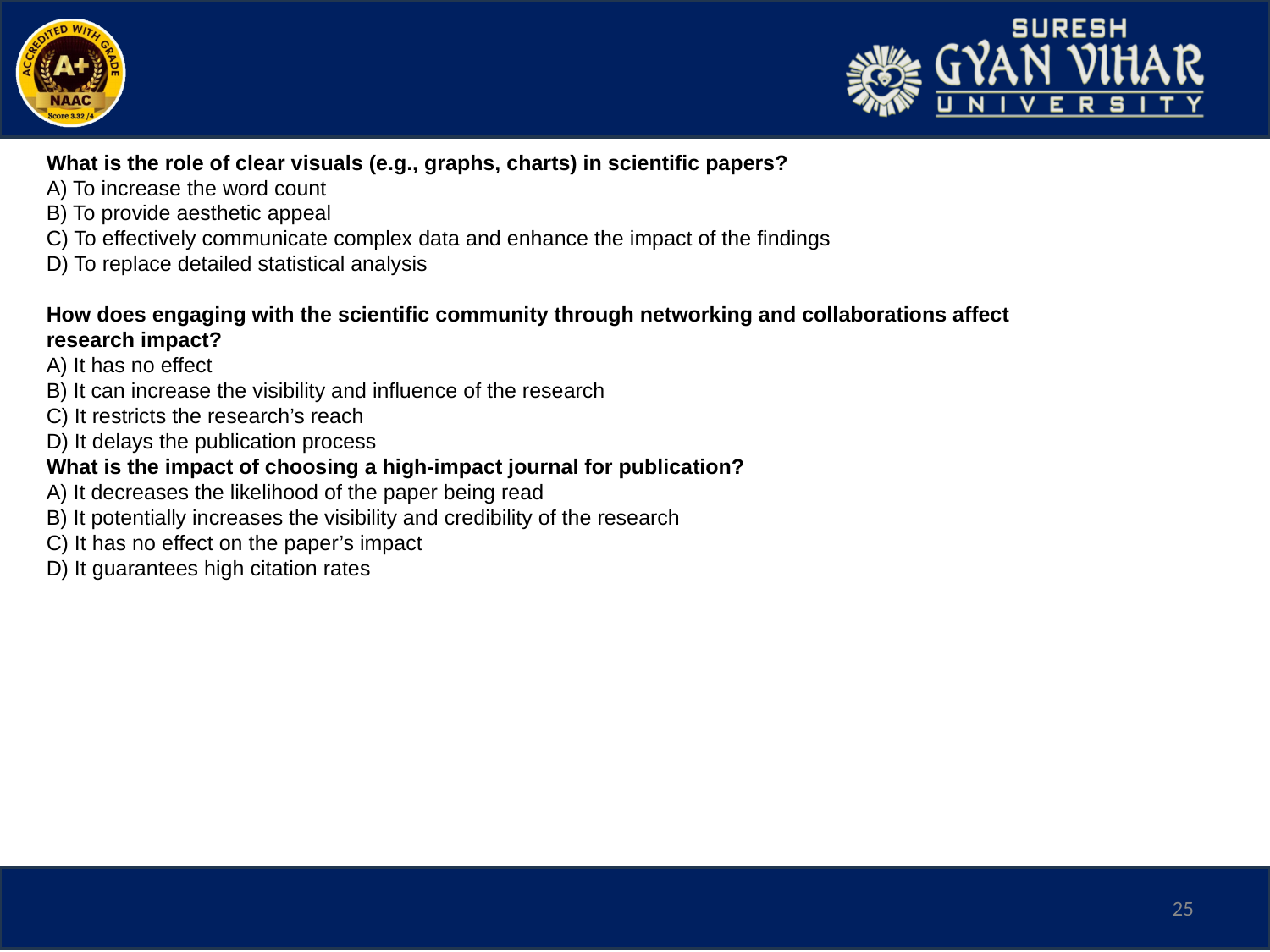

What is the role of clear visuals (e.g., graphs, charts) in scientific papers?
A) To increase the word count
B) To provide aesthetic appeal
C) To effectively communicate complex data and enhance the impact of the findings
D) To replace detailed statistical analysis

How does engaging with the scientific community through networking and collaborations affect research impact?
A) It has no effect
B) It can increase the visibility and influence of the research
C) It restricts the research’s reach
D) It delays the publication process
What is the impact of choosing a high-impact journal for publication?
A) It decreases the likelihood of the paper being read
B) It potentially increases the visibility and credibility of the research
C) It has no effect on the paper’s impact
D) It guarantees high citation rates

25